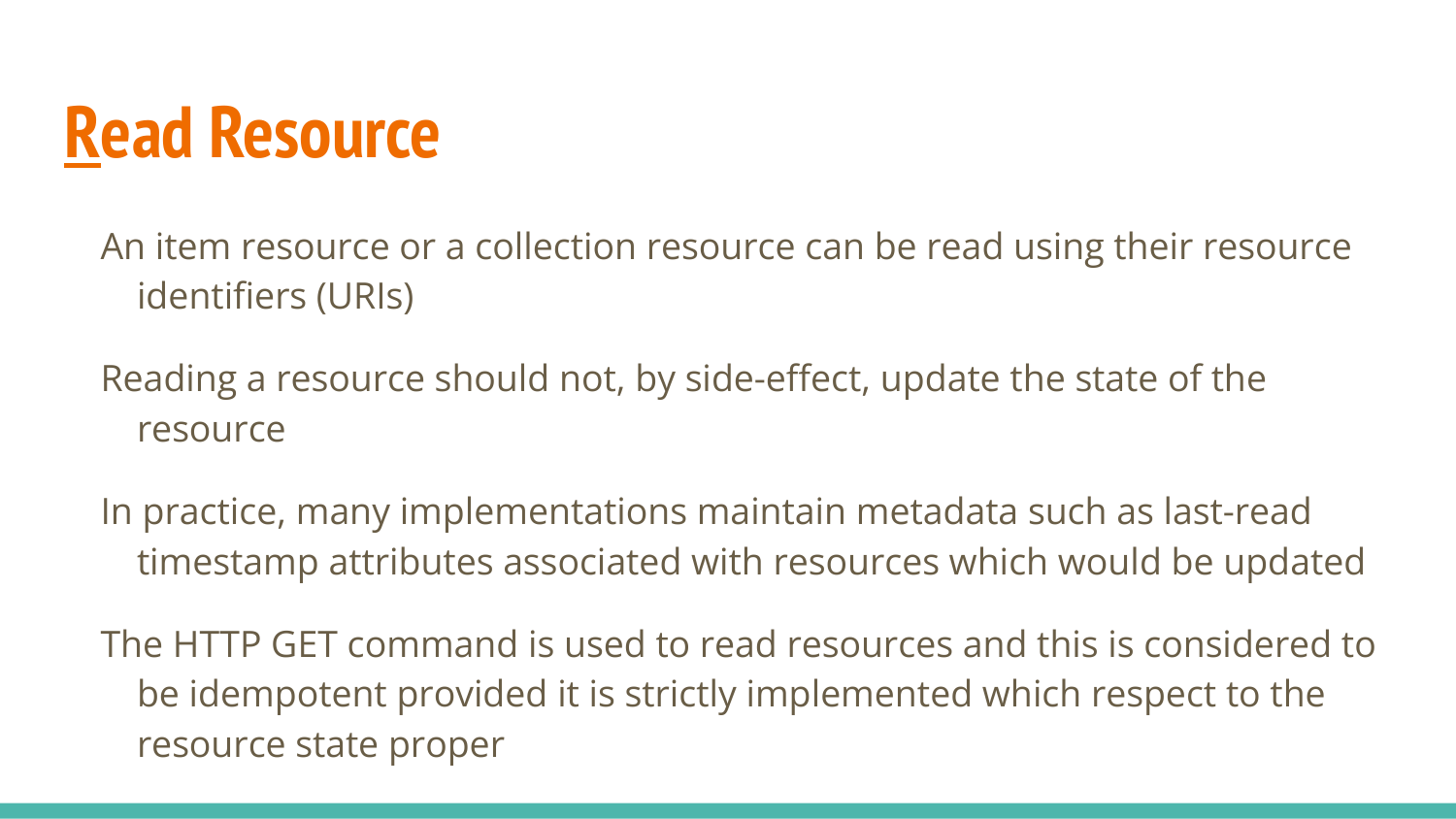

# Read Resource
An item resource or a collection resource can be read using their resource identifiers (URIs)
Reading a resource should not, by side-effect, update the state of the resource
In practice, many implementations maintain metadata such as last-read timestamp attributes associated with resources which would be updated
The HTTP GET command is used to read resources and this is considered to be idempotent provided it is strictly implemented which respect to the resource state proper